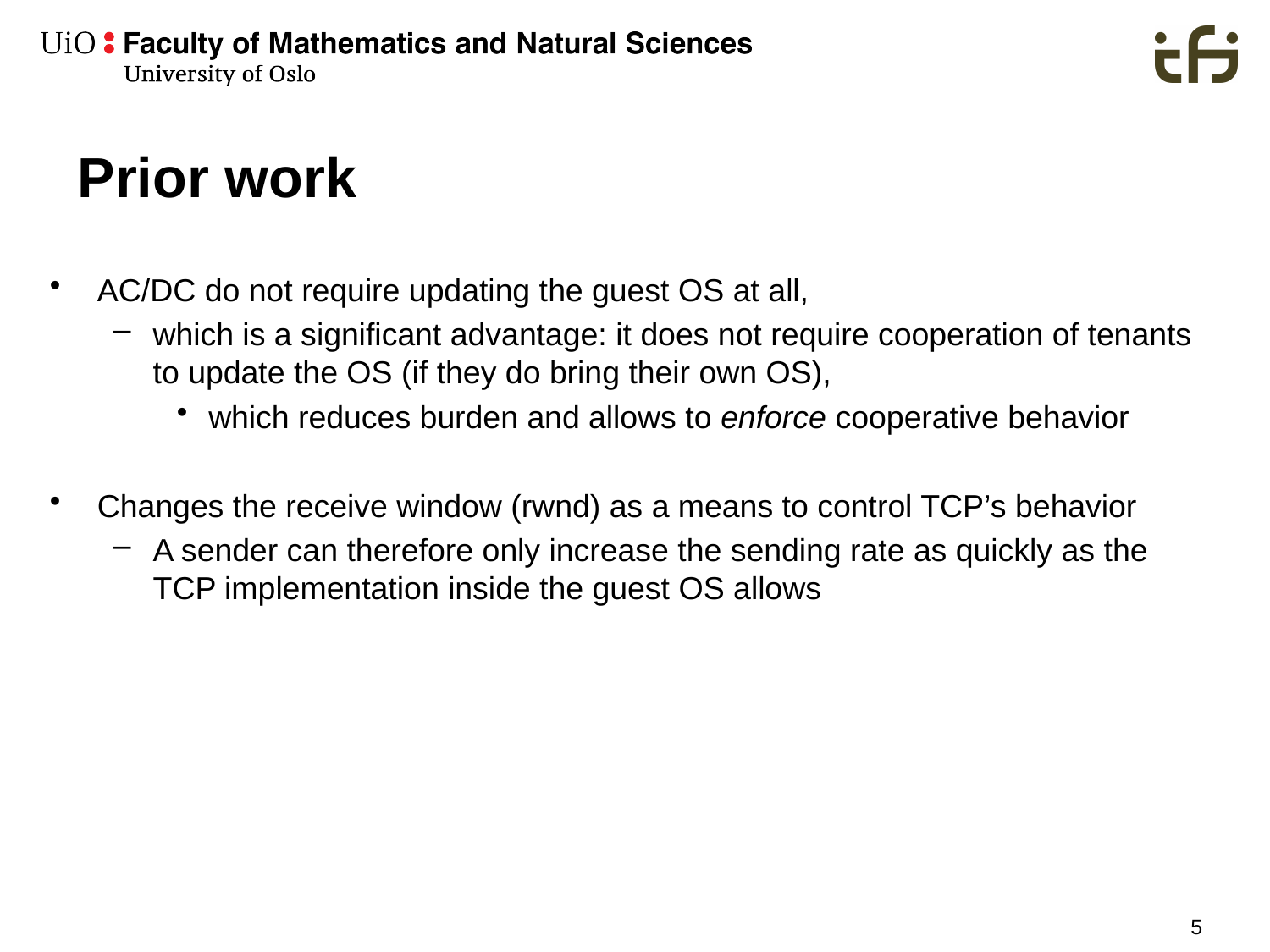

# Prior work

AC/DC do not require updating the guest OS at all,
which is a significant advantage: it does not require cooperation of tenants to update the OS (if they do bring their own OS),
which reduces burden and allows to enforce cooperative behavior

Changes the receive window (rwnd) as a means to control TCP’s behavior
A sender can therefore only increase the sending rate as quickly as the TCP implementation inside the guest OS allows